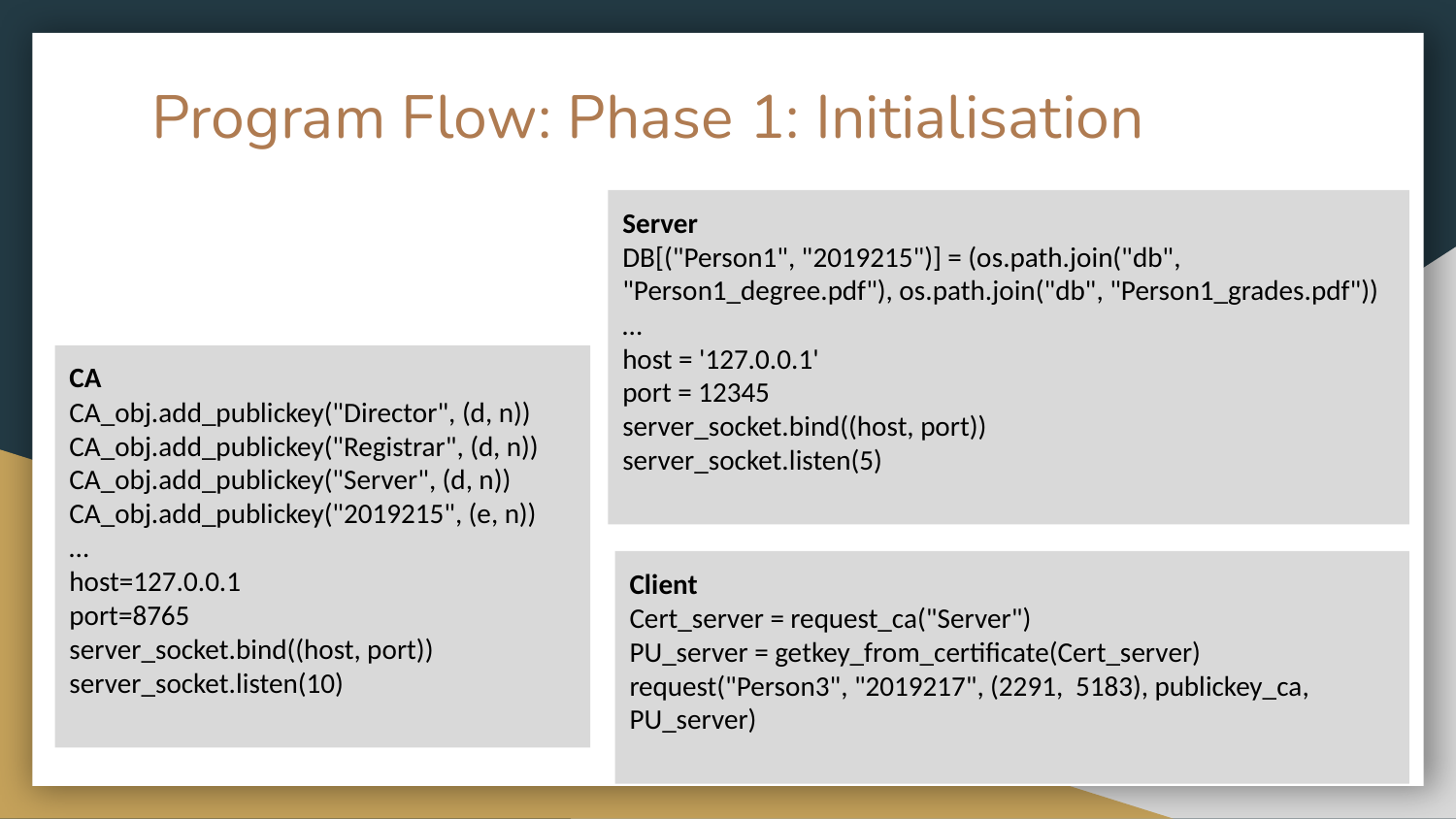

# Program Flow: Phase 1: Initialisation
Server
DB[("Person1", "2019215")] = (os.path.join("db", "Person1_degree.pdf"), os.path.join("db", "Person1_grades.pdf"))
…
host = '127.0.0.1'
port = 12345
server_socket.bind((host, port))
server_socket.listen(5)

CA
CA_obj.add_publickey("Director", (d, n))
CA_obj.add_publickey("Registrar", (d, n))
CA_obj.add_publickey("Server", (d, n))
CA_obj.add_publickey("2019215", (e, n))
…
host=127.0.0.1
port=8765
server_socket.bind((host, port))
server_socket.listen(10)

Client
Cert_server = request_ca("Server")
PU_server = getkey_from_certificate(Cert_server)
request("Person3", "2019217", (2291,  5183), publickey_ca, PU_server)